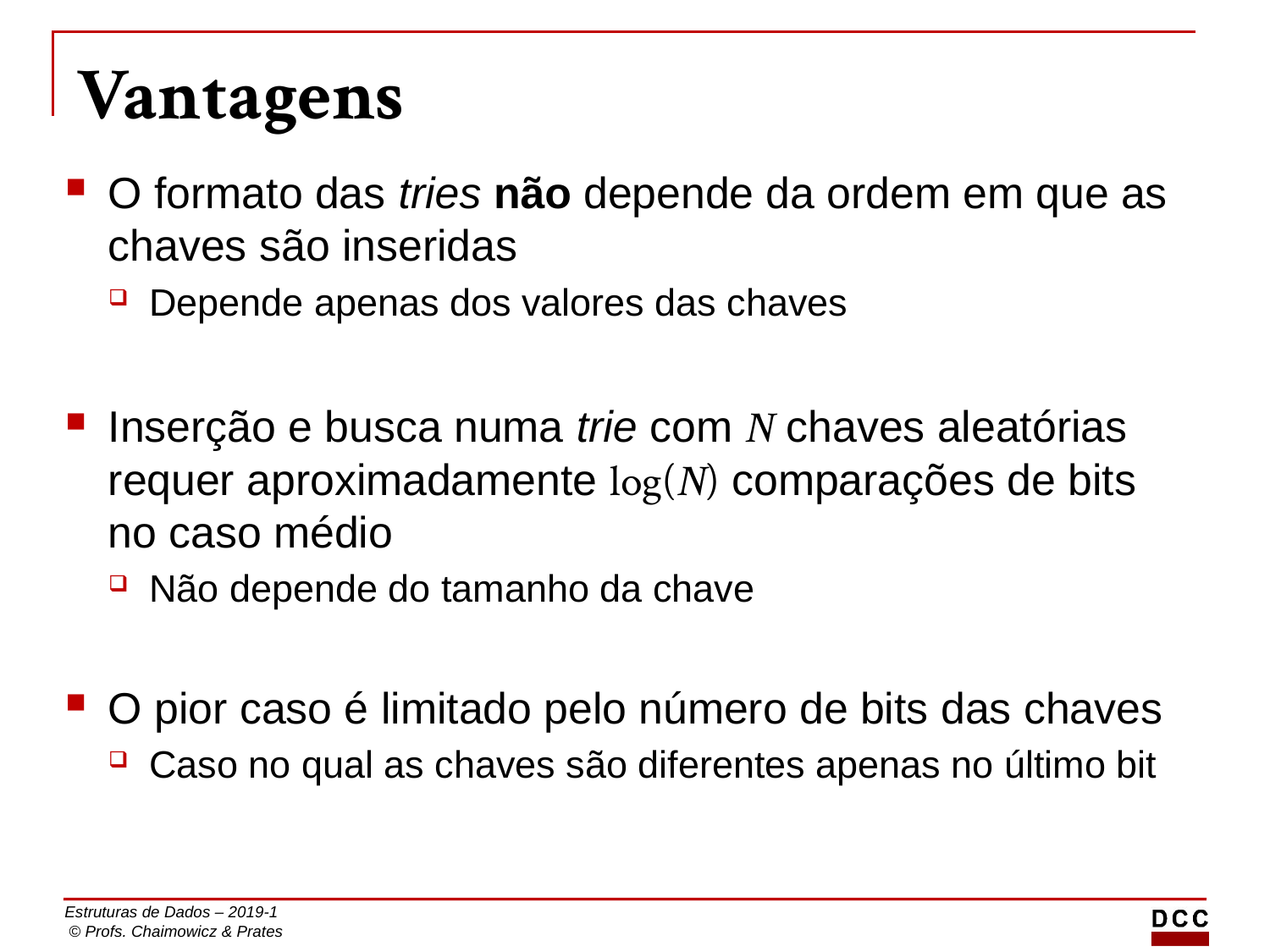

# Vantagens
O formato das tries não depende da ordem em que as chaves são inseridas
Depende apenas dos valores das chaves

Inserção e busca numa trie com N chaves aleatórias requer aproximadamente log(N) comparações de bits no caso médio
Não depende do tamanho da chave

O pior caso é limitado pelo número de bits das chaves
Caso no qual as chaves são diferentes apenas no último bit